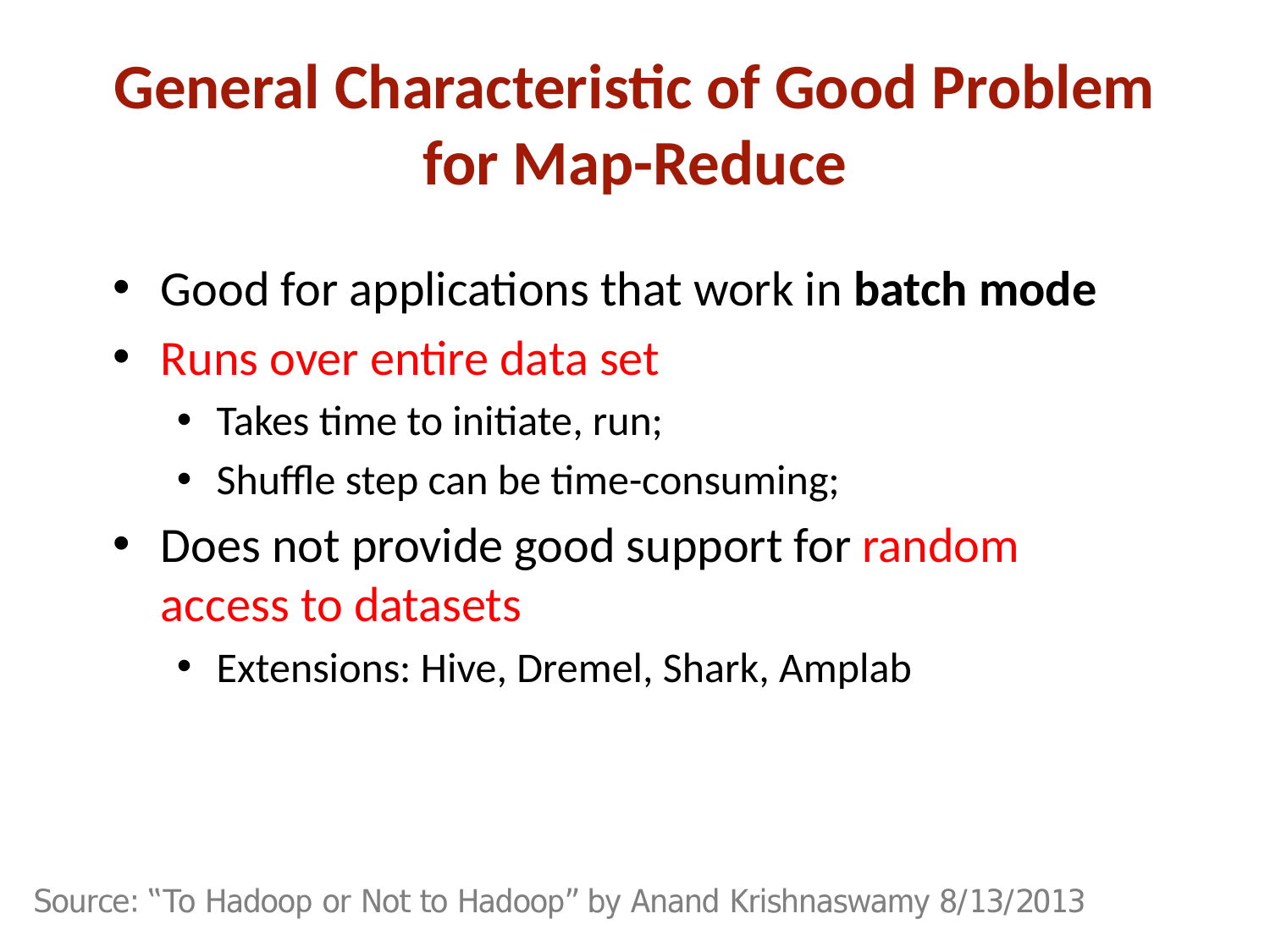

# General Characteristic of Good Problem for Map-Reduce
Good for applications that work in batch mode
Runs over entire data set
Takes time to initiate, run;
Shuffle step can be time-consuming;
Does not provide good support for random access to datasets
Extensions: Hive, Dremel, Shark, Amplab
Source: “To Hadoop or Not to Hadoop” by Anand Krishnaswamy 8/13/2013